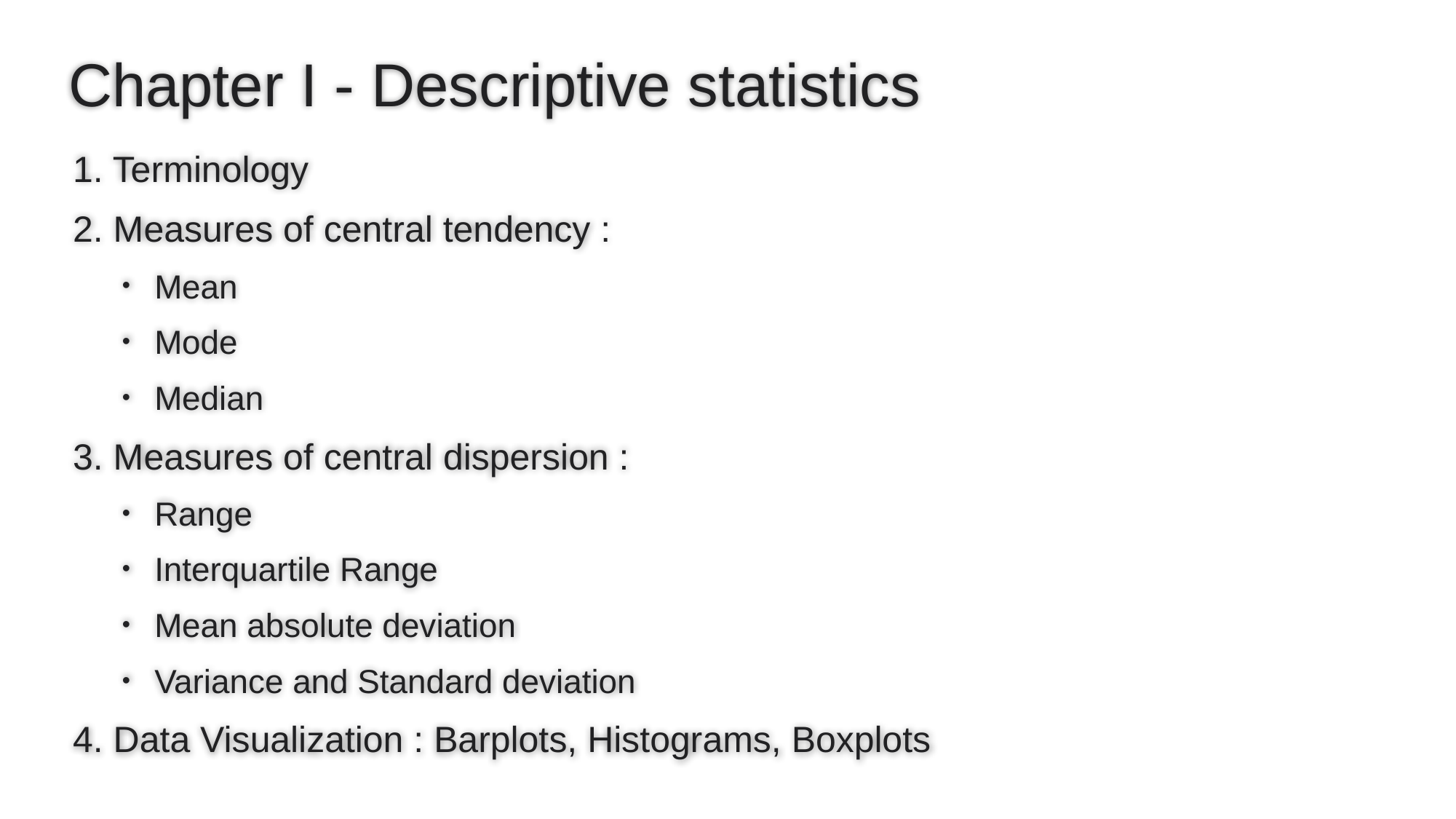

# Chapter I - Descriptive statistics
1. Terminology
2. Measures of central tendency :
Mean
Mode
Median
3. Measures of central dispersion :
Range
Interquartile Range
Mean absolute deviation
Variance and Standard deviation
4. Data Visualization : Barplots, Histograms, Boxplots